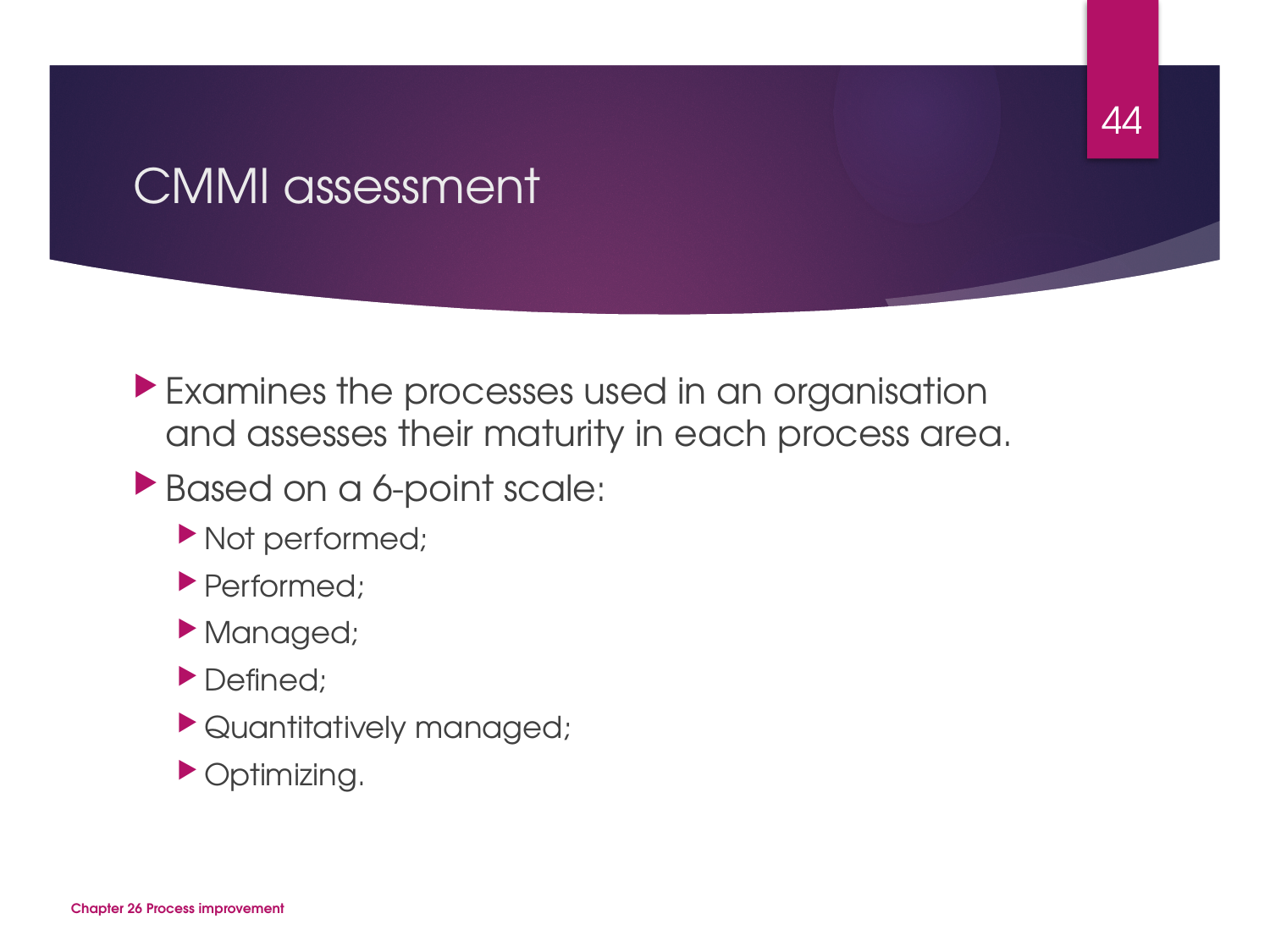

44
# CMMI assessment
Examines the processes used in an organisation and assesses their maturity in each process area.
Based on a 6-point scale:
Not performed;
Performed;
Managed;
Defined;
Quantitatively managed;
Optimizing.

Chapter 26 Process improvement